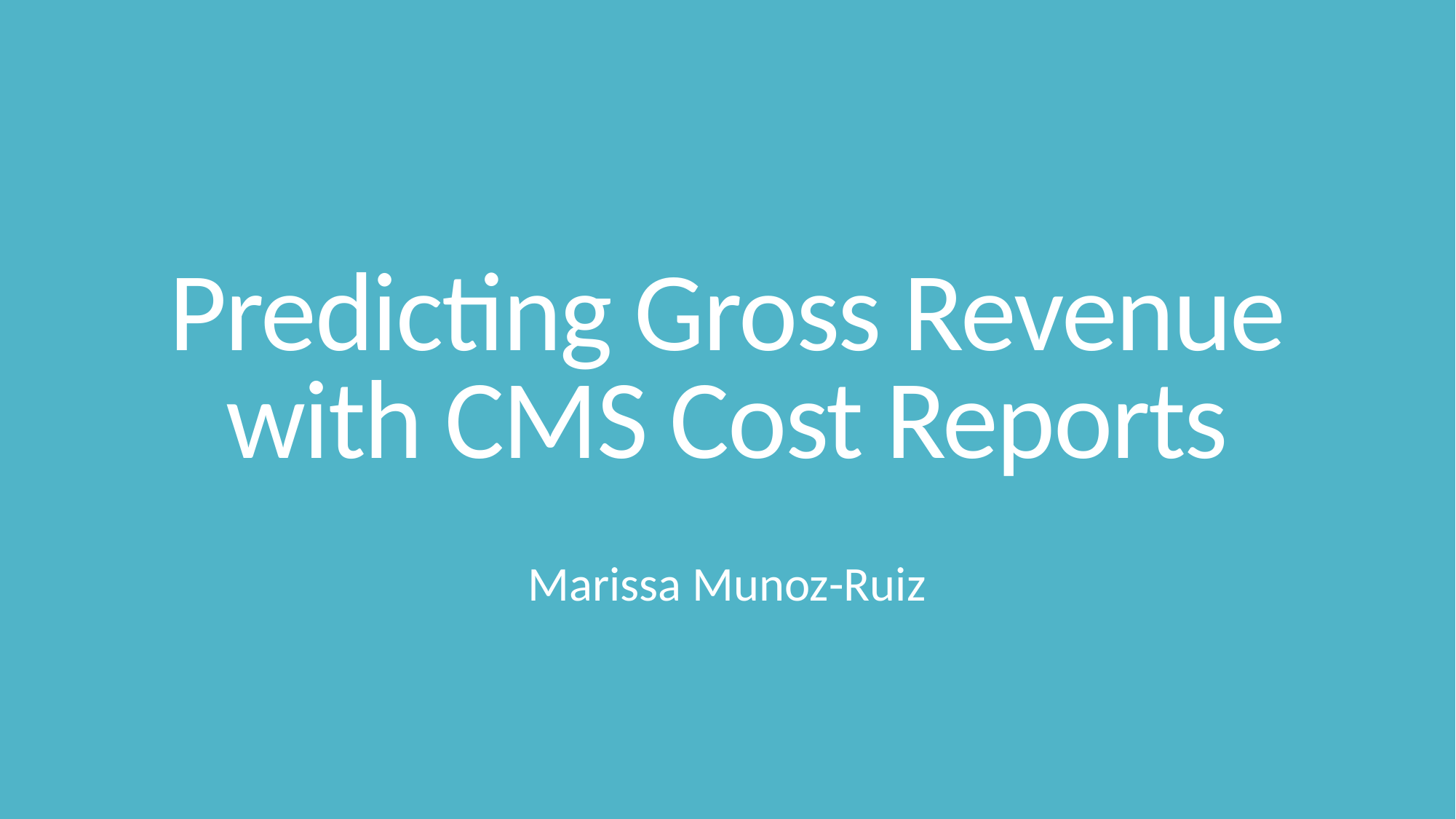

# Predicting Gross Revenue with CMS Cost Reports

Marissa Munoz-Ruiz